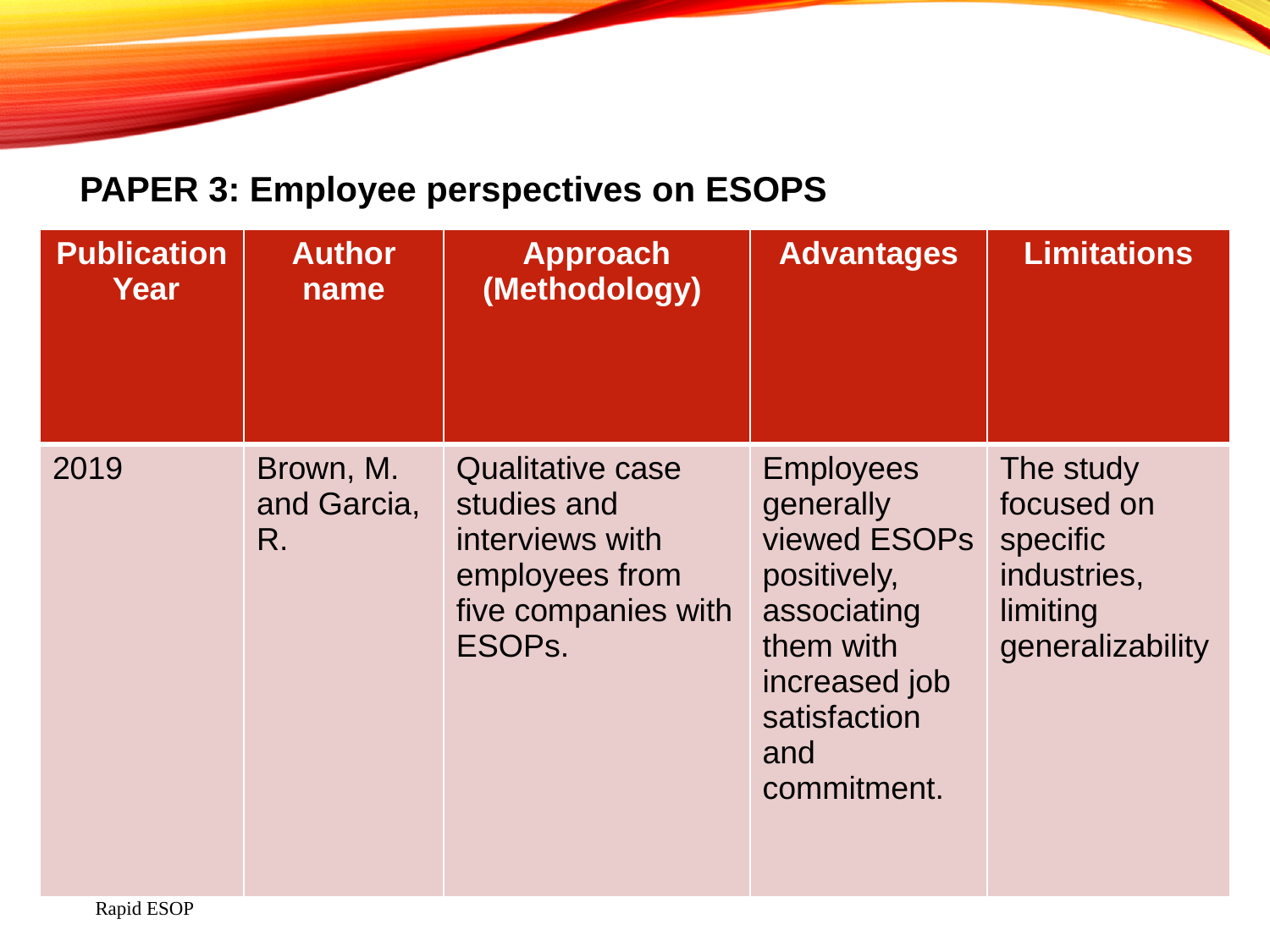

# Paper 3: Employee perspectives on ESOPs
| Publication Year | Author name | Approach (Methodology) | Advantages | Limitations |
| --- | --- | --- | --- | --- |
| 2019 | Brown, M. and Garcia, R. | Qualitative case studies and interviews with employees from five companies with ESOPs. | Employees generally viewed ESOPs positively, associating them with increased job satisfaction and commitment. | The study focused on specific industries, limiting generalizability |
Rapid ESOP